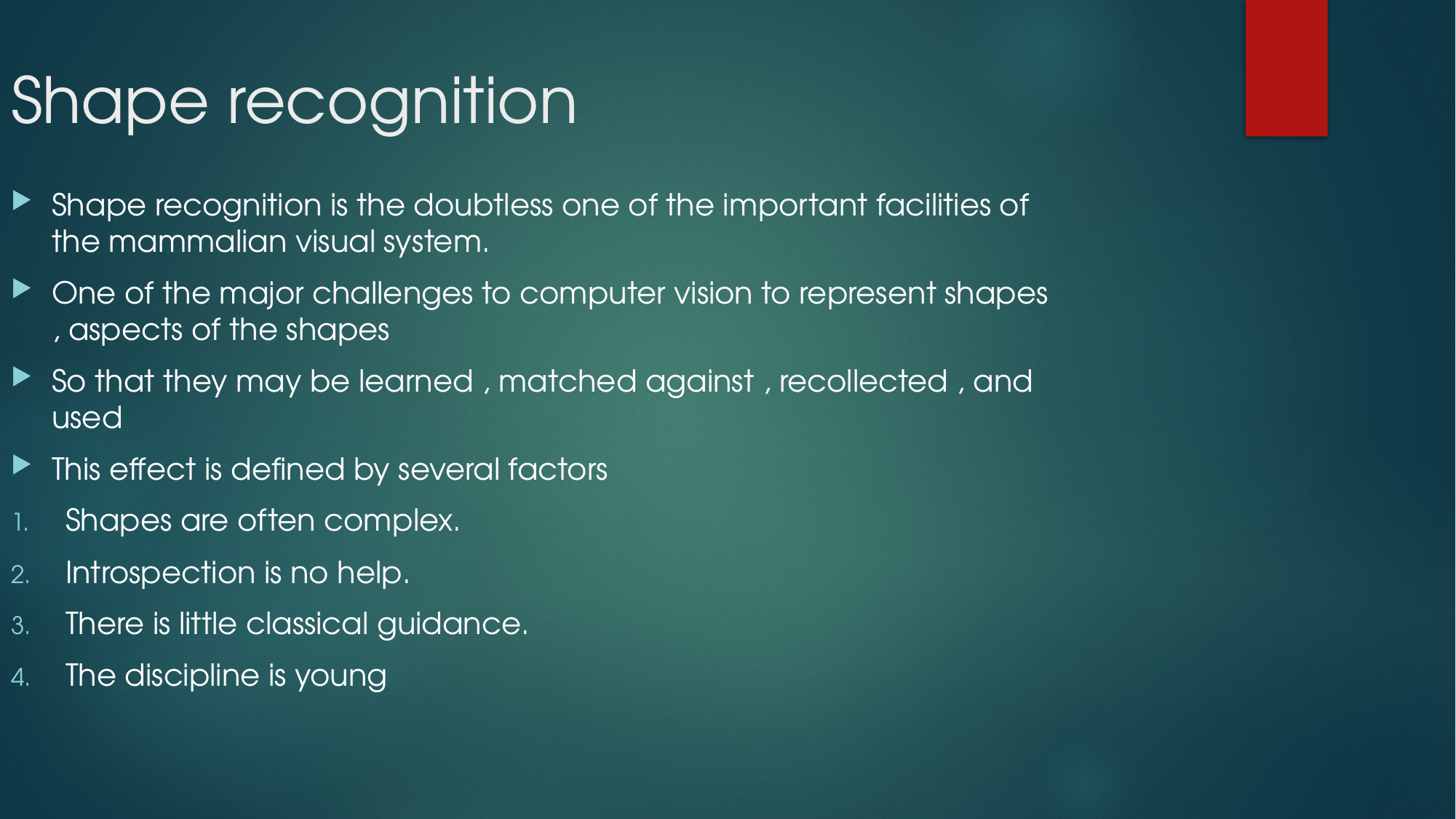

Shape recognition
Shape recognition is the doubtless one of the important facilities of the mammalian visual system.
One of the major challenges to computer vision to represent shapes , aspects of the shapes
So that they may be learned , matched against , recollected , and used
This effect is defined by several factors
Shapes are often complex.
Introspection is no help.
There is little classical guidance.
The discipline is young